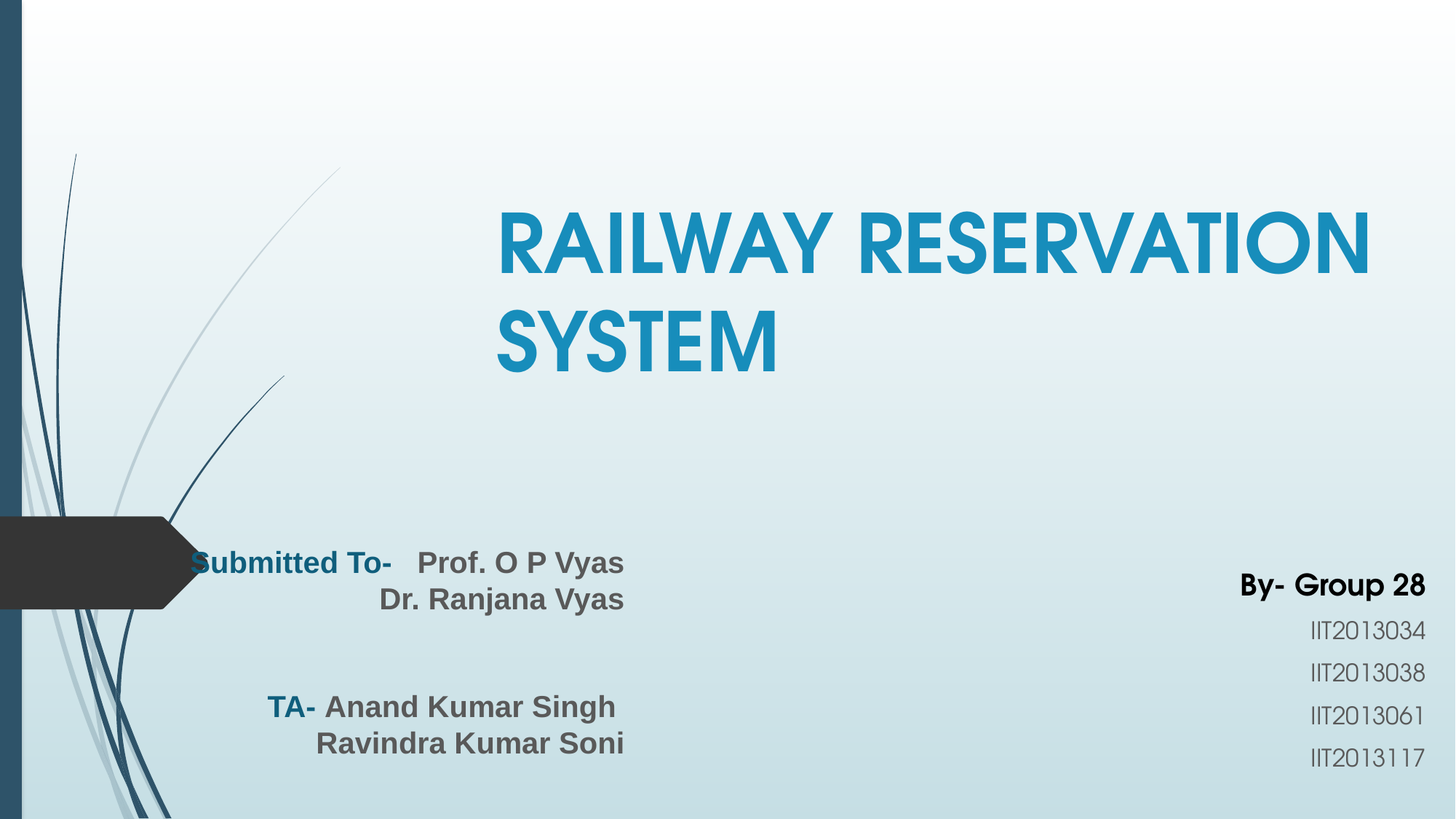

# RAILWAY RESERVATION SYSTEM
Submitted To-   Prof. O P Vyas
Dr. Ranjana Vyas
By- Group 28
IIT2013034
IIT2013038
IIT2013061
IIT2013117

TA- Anand Kumar Singh
Ravindra Kumar Soni